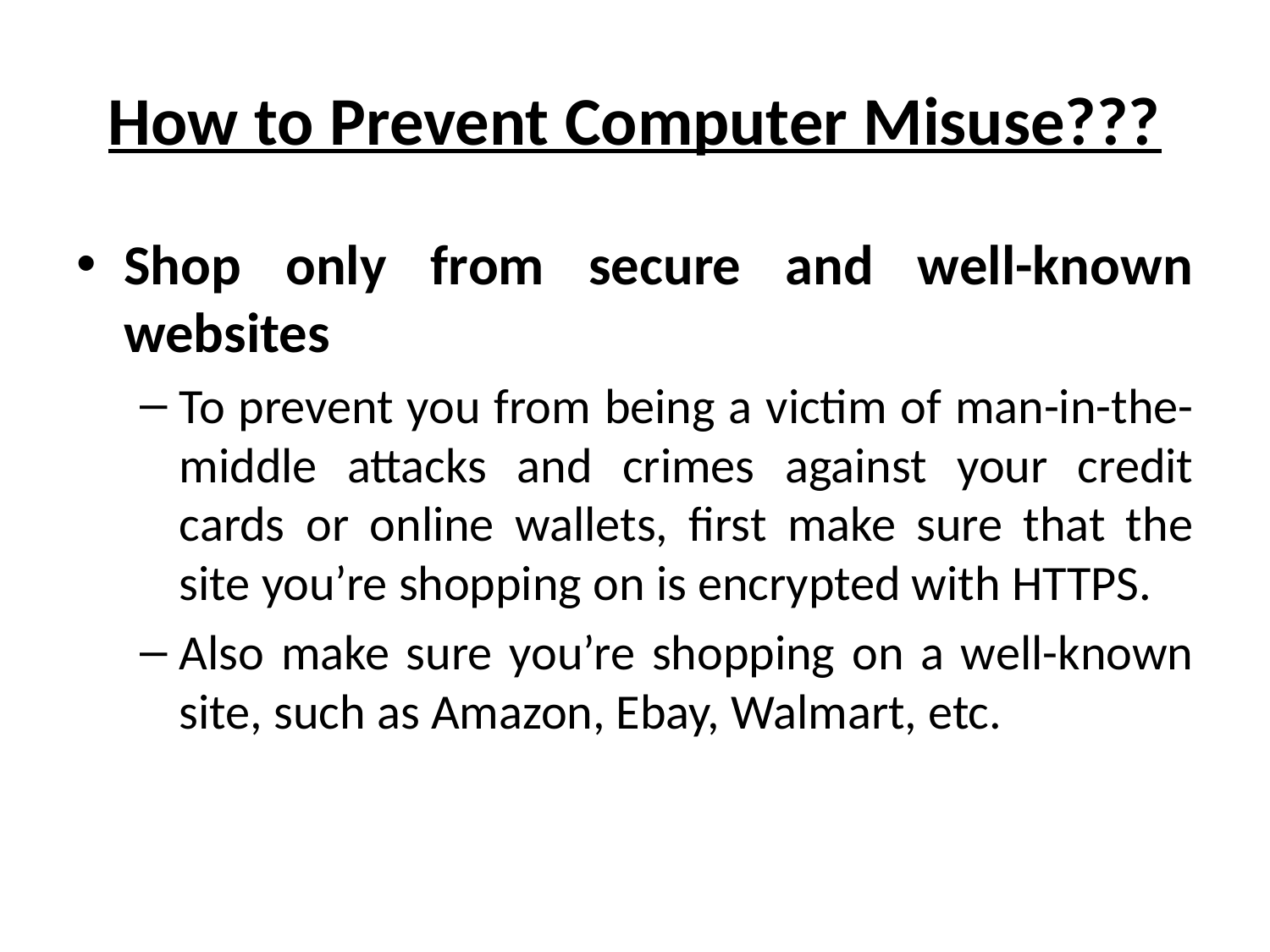

# How to Prevent Computer Misuse???
Shop only from secure and well-known websites
To prevent you from being a victim of man-in-the-middle attacks and crimes against your credit cards or online wallets, first make sure that the site you’re shopping on is encrypted with HTTPS.
Also make sure you’re shopping on a well-known site, such as Amazon, Ebay, Walmart, etc.